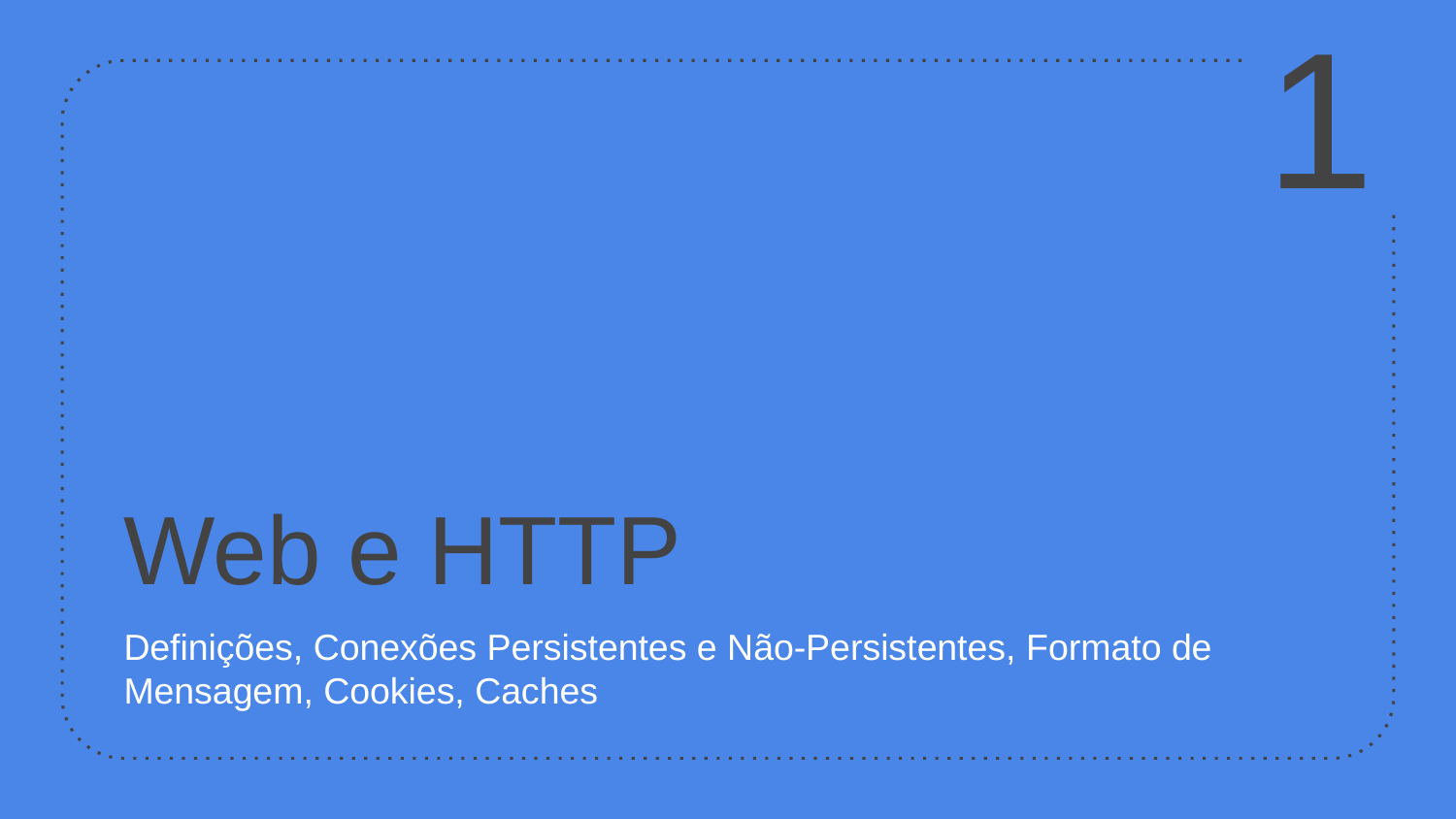

1
# Web e HTTP
Definições, Conexões Persistentes e Não-Persistentes, Formato de Mensagem, Cookies, Caches